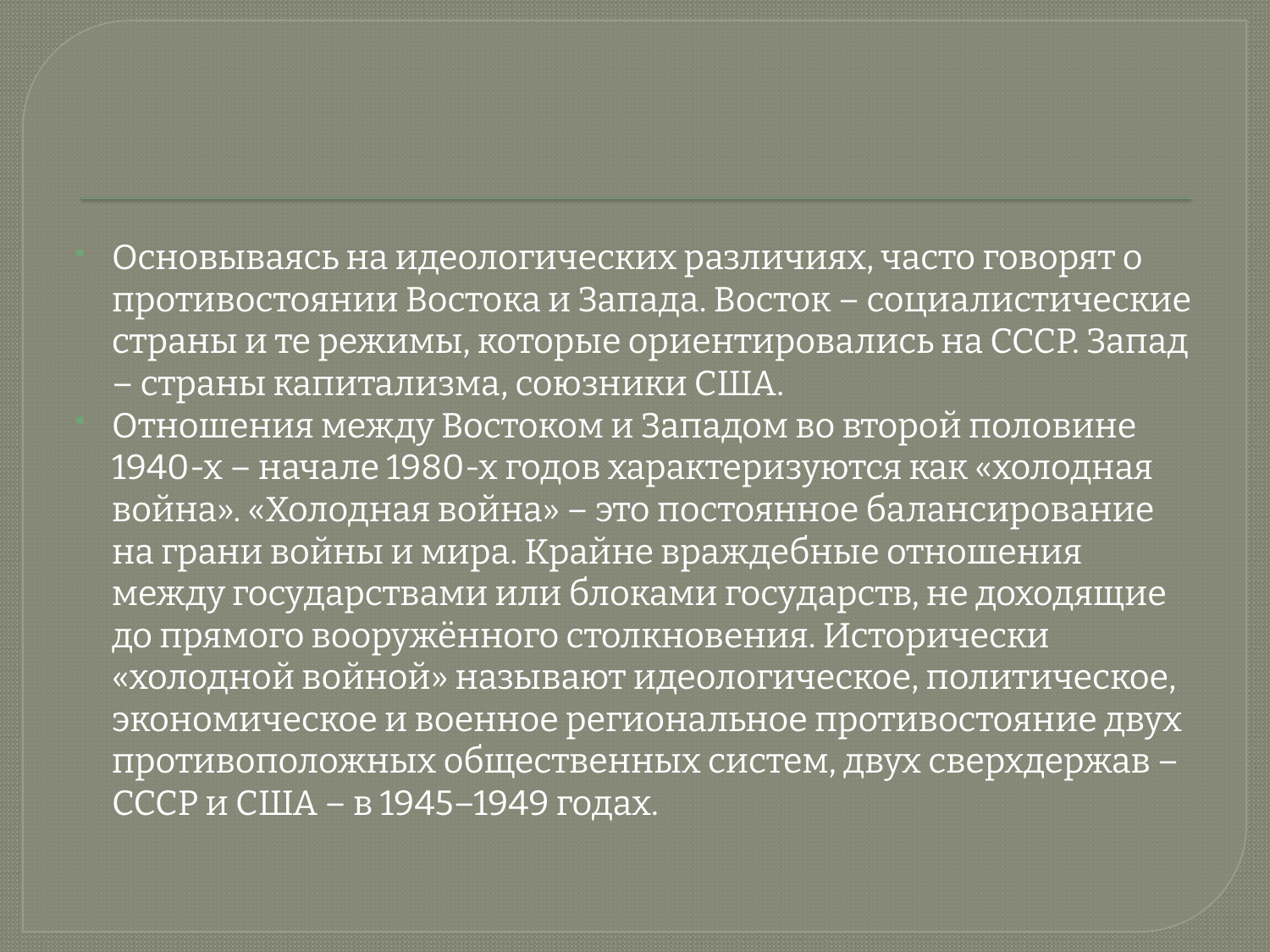

#
Основываясь на идеологических различиях, часто говорят о противостоянии Востока и Запада. Восток – социалистические страны и те режимы, которые ориентировались на СССР. Запад – страны капитализма, союзники США.
Отношения между Востоком и Западом во второй половине 1940-х – начале 1980-х годов характеризуются как «холодная война». «Холодная война» – это постоянное балансирование на грани войны и мира. Крайне враждебные отношения между государствами или блоками государств, не доходящие до прямого вооружённого столкновения. Исторически «холодной войной» называют идеологическое, политическое, экономическое и военное региональное противостояние двух противоположных общественных систем, двух сверхдержав – СССР и США – в 1945–1949 годах.